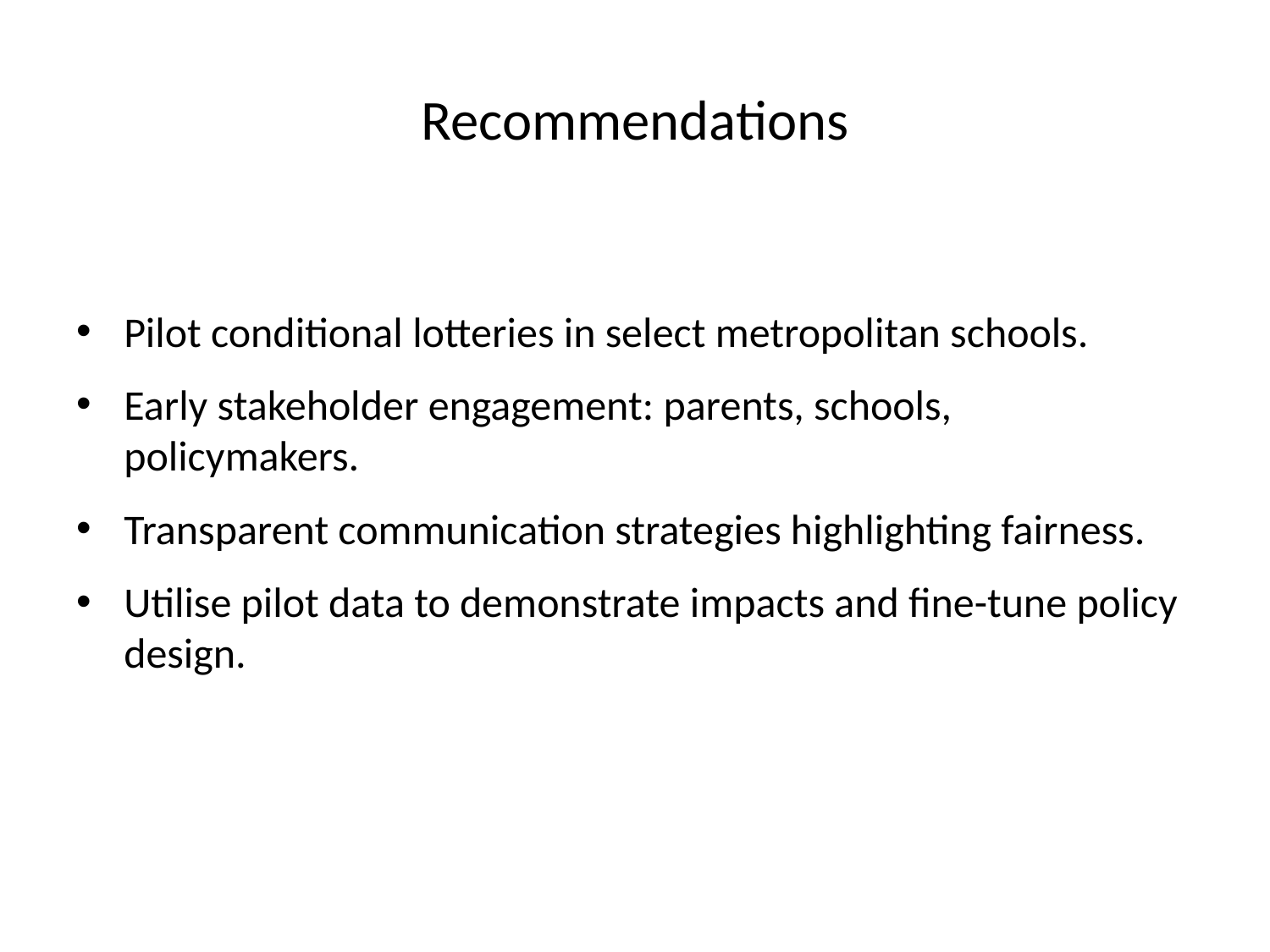

# Recommendations

Pilot conditional lotteries in select metropolitan schools.
Early stakeholder engagement: parents, schools, policymakers.
Transparent communication strategies highlighting fairness.
Utilise pilot data to demonstrate impacts and fine-tune policy design.